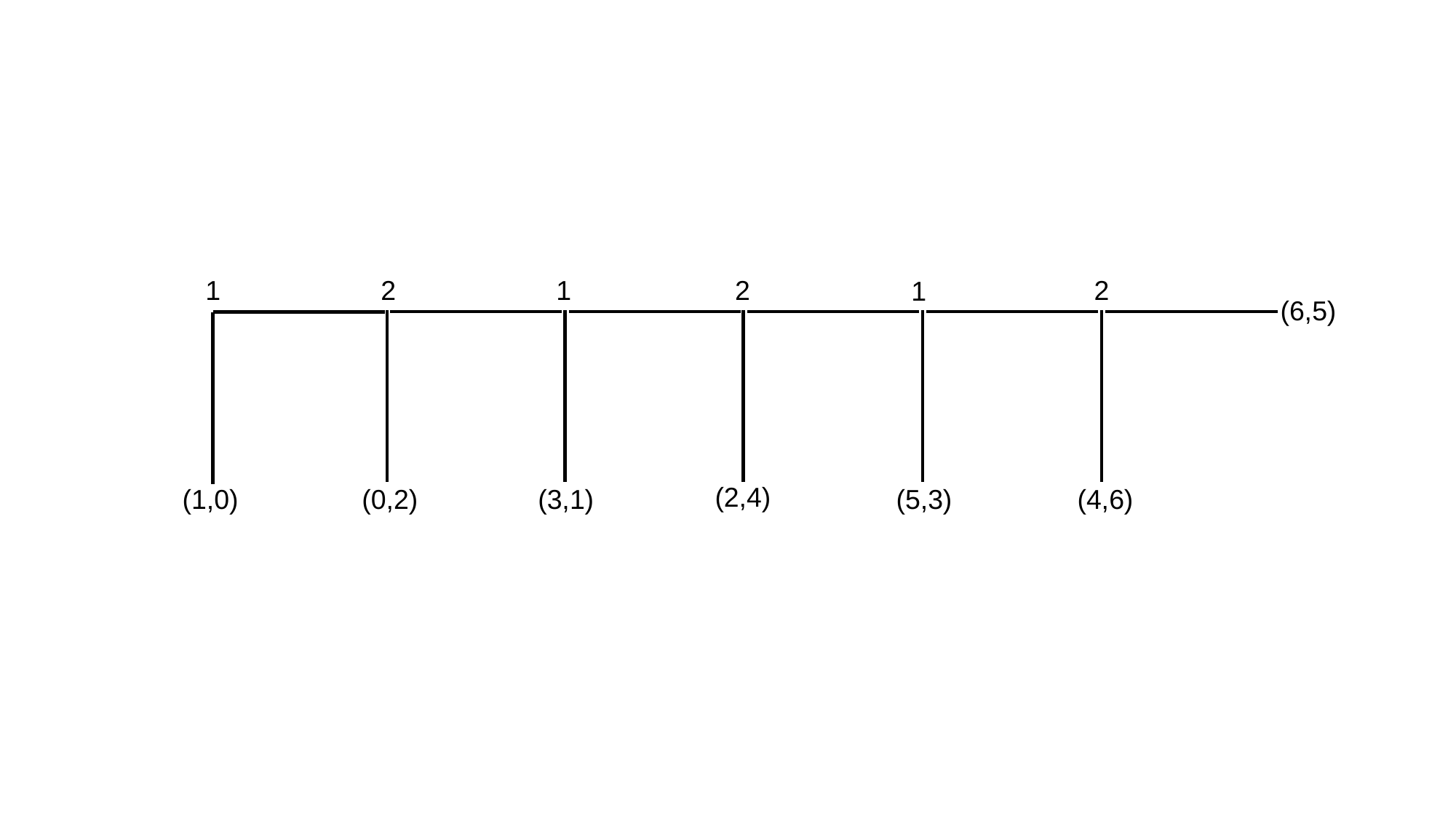

1
2
1
2
2
1
(6,5)
(2,4)
(1,0)
(0,2)
(3,1)
(5,3)
(4,6)